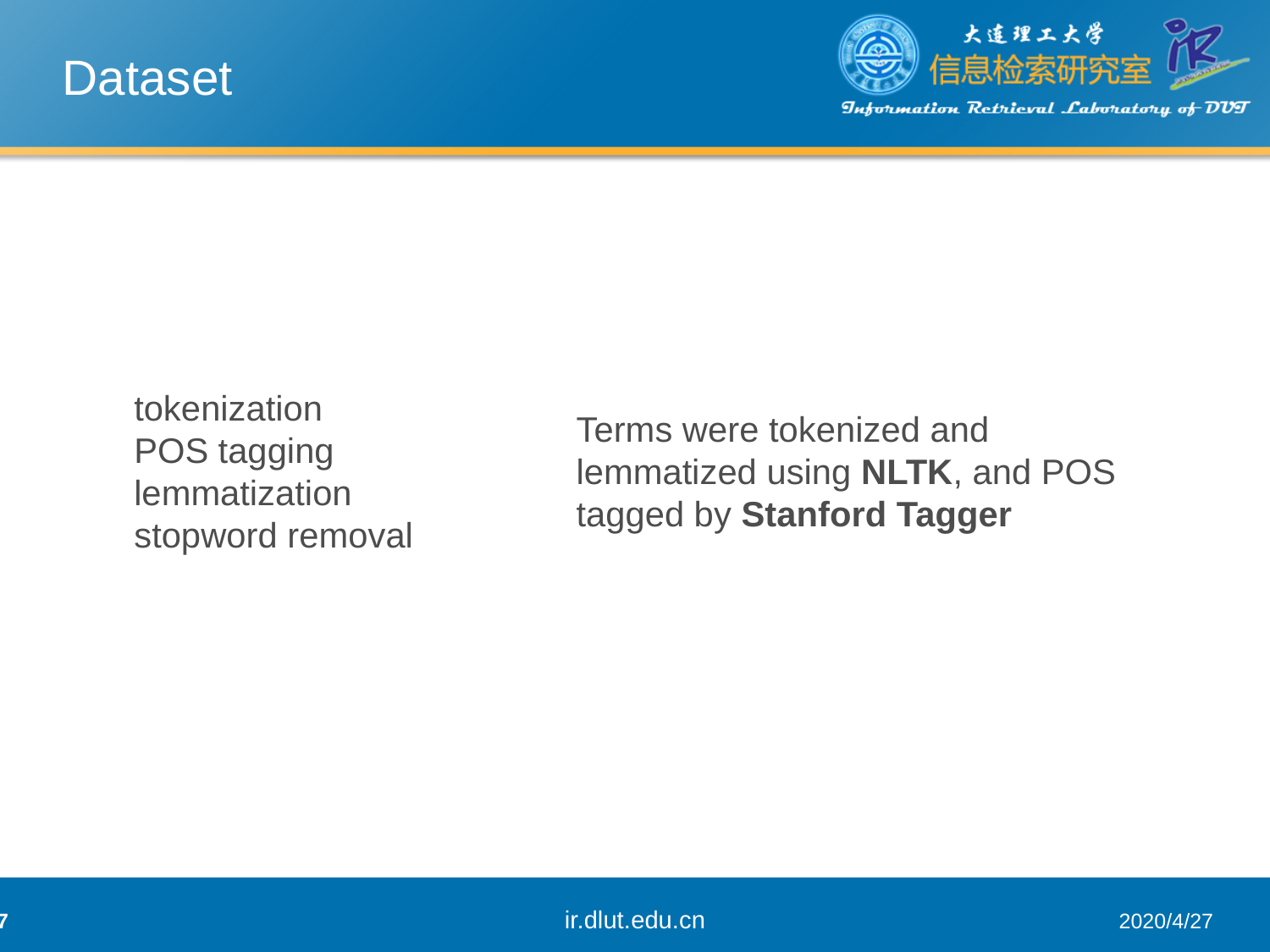

# Dataset
tokenization
POS tagging
lemmatization
stopword removal
Terms were tokenized and lemmatized using NLTK, and POS tagged by Stanford Tagger